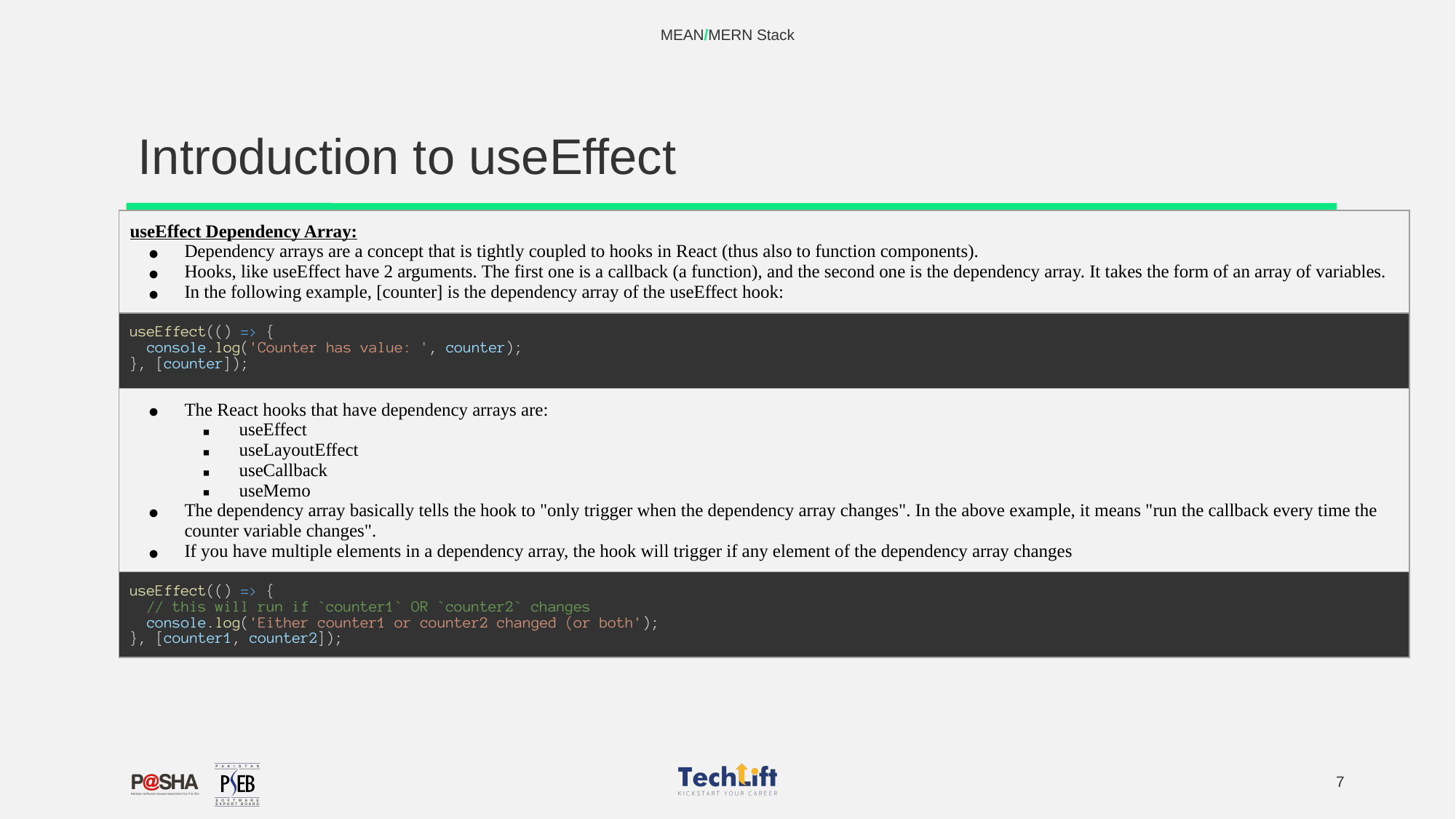

MEAN/MERN Stack
# Introduction to useEffect
| useEffect Dependency Array: Dependency arrays are a concept that is tightly coupled to hooks in React (thus also to function components). Hooks, like useEffect have 2 arguments. The first one is a callback (a function), and the second one is the dependency array. It takes the form of an array of variables. In the following example, [counter] is the dependency array of the useEffect hook: |
| --- |
| useEffect(() => {   console.log('Counter has value: ', counter); }, [counter]); |
| The React hooks that have dependency arrays are: useEffect useLayoutEffect useCallback useMemo The dependency array basically tells the hook to "only trigger when the dependency array changes". In the above example, it means "run the callback every time the counter variable changes". If you have multiple elements in a dependency array, the hook will trigger if any element of the dependency array changes |
| useEffect(() => {   // this will run if `counter1` OR `counter2` changes   console.log('Either counter1 or counter2 changed (or both'); }, [counter1, counter2]); |
7